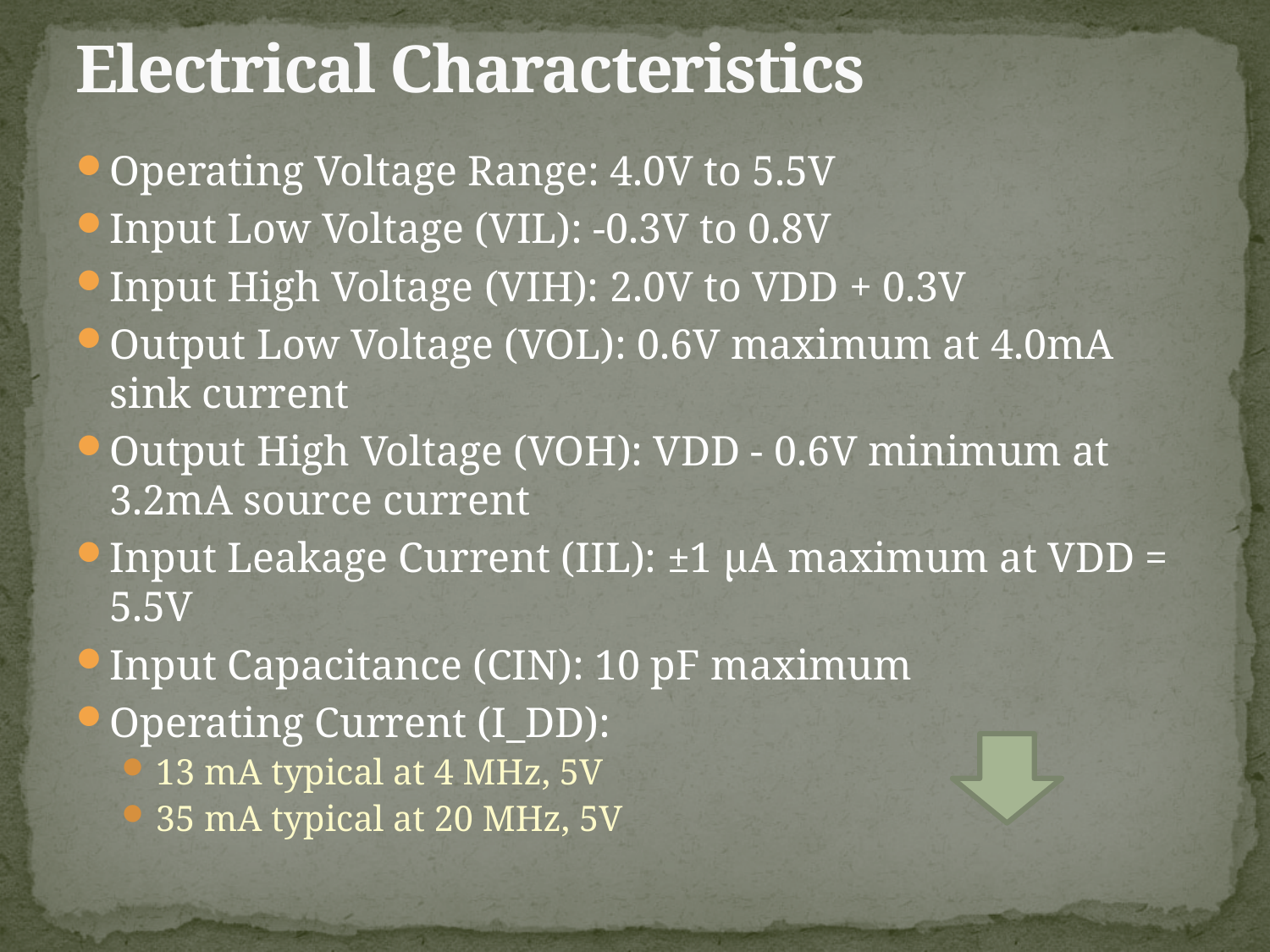

# Electrical Characteristics
Operating Voltage Range: 4.0V to 5.5V
Input Low Voltage (VIL): -0.3V to 0.8V
Input High Voltage (VIH): 2.0V to VDD + 0.3V
Output Low Voltage (VOL): 0.6V maximum at 4.0mA sink current
Output High Voltage (VOH): VDD - 0.6V minimum at 3.2mA source current
Input Leakage Current (IIL): ±1 μA maximum at VDD = 5.5V
Input Capacitance (CIN): 10 pF maximum
Operating Current (I_DD):
13 mA typical at 4 MHz, 5V
35 mA typical at 20 MHz, 5V